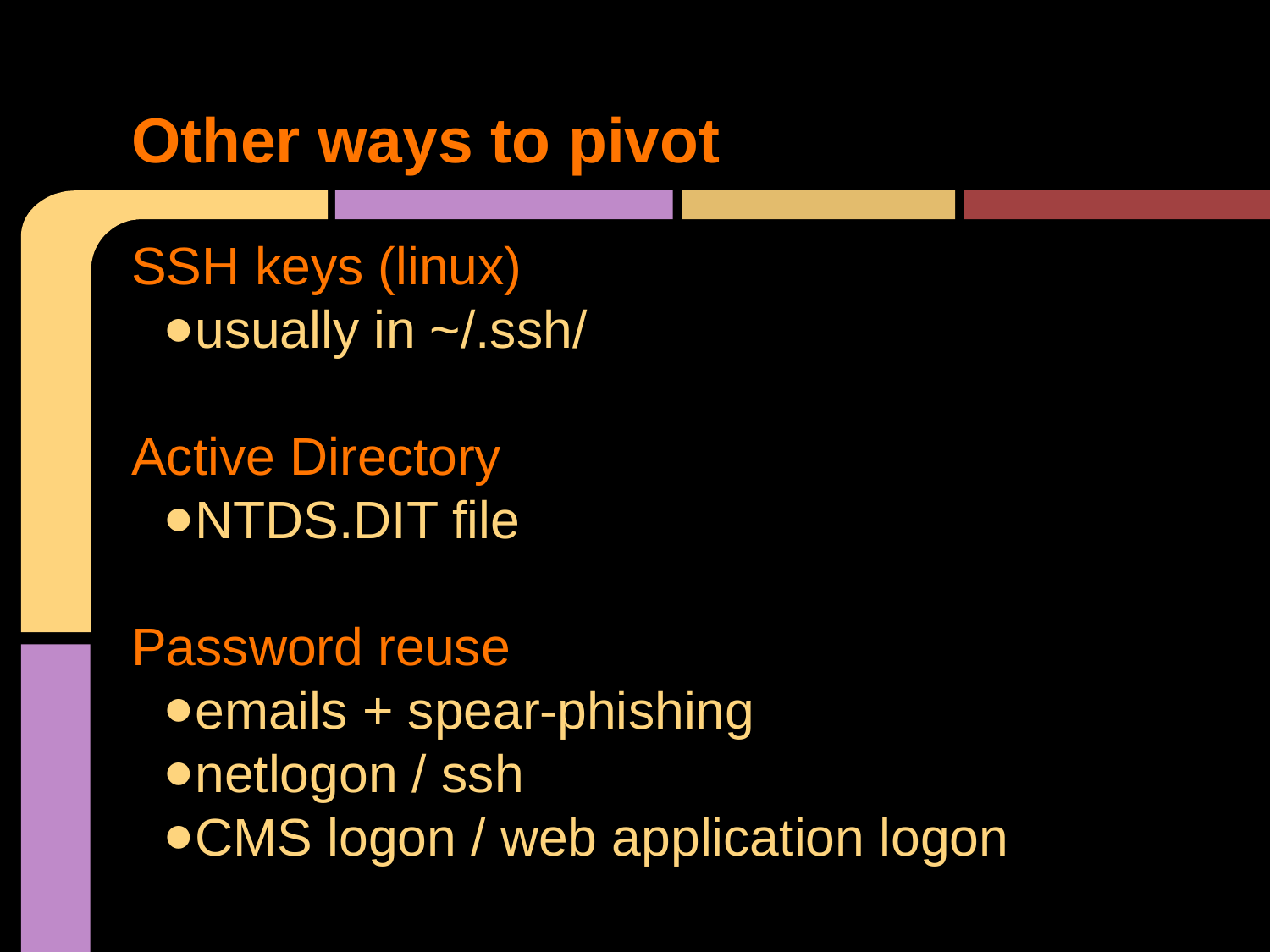

# Other ways to pivot
SSH keys (linux)
usually in ~/.ssh/

Active Directory
NTDS.DIT file

Password reuse
emails + spear-phishing
netlogon / ssh
CMS logon / web application logon